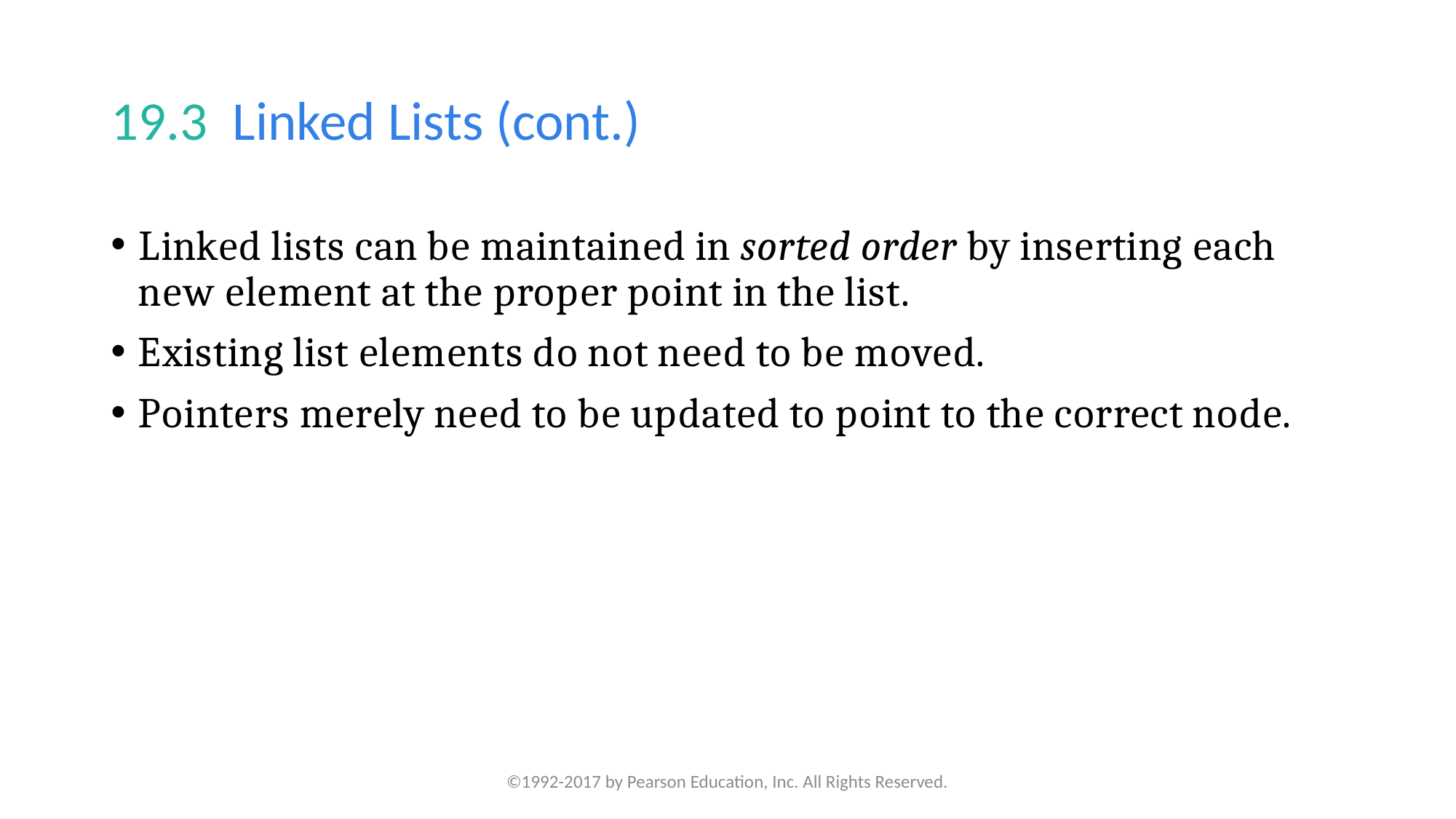

# 19.3  Linked Lists (cont.)
Linked lists can be maintained in sorted order by inserting each new element at the proper point in the list.
Existing list elements do not need to be moved.
Pointers merely need to be updated to point to the correct node.
©1992-2017 by Pearson Education, Inc. All Rights Reserved.